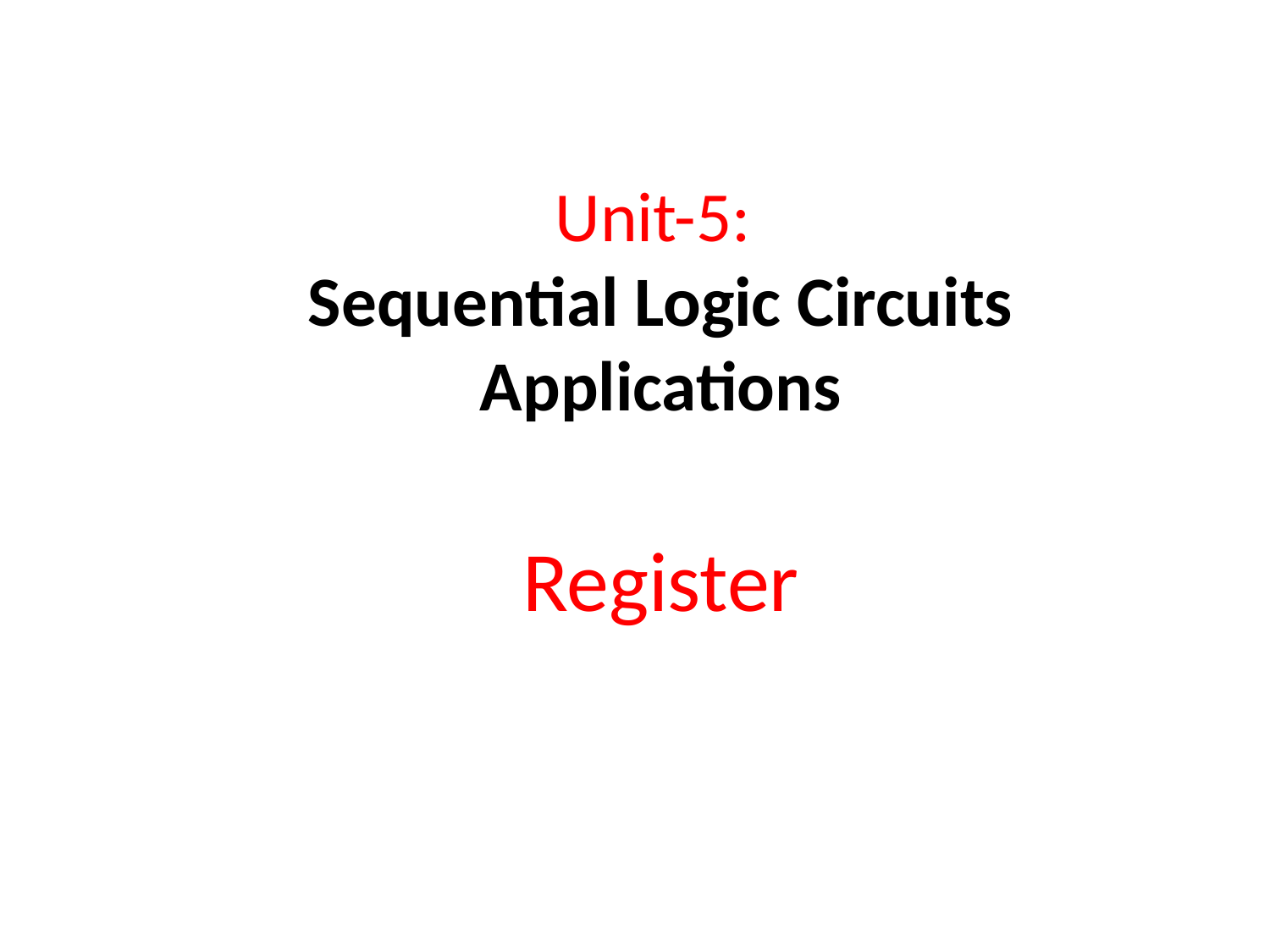

# Unit-5: Sequential Logic Circuits Applications Register